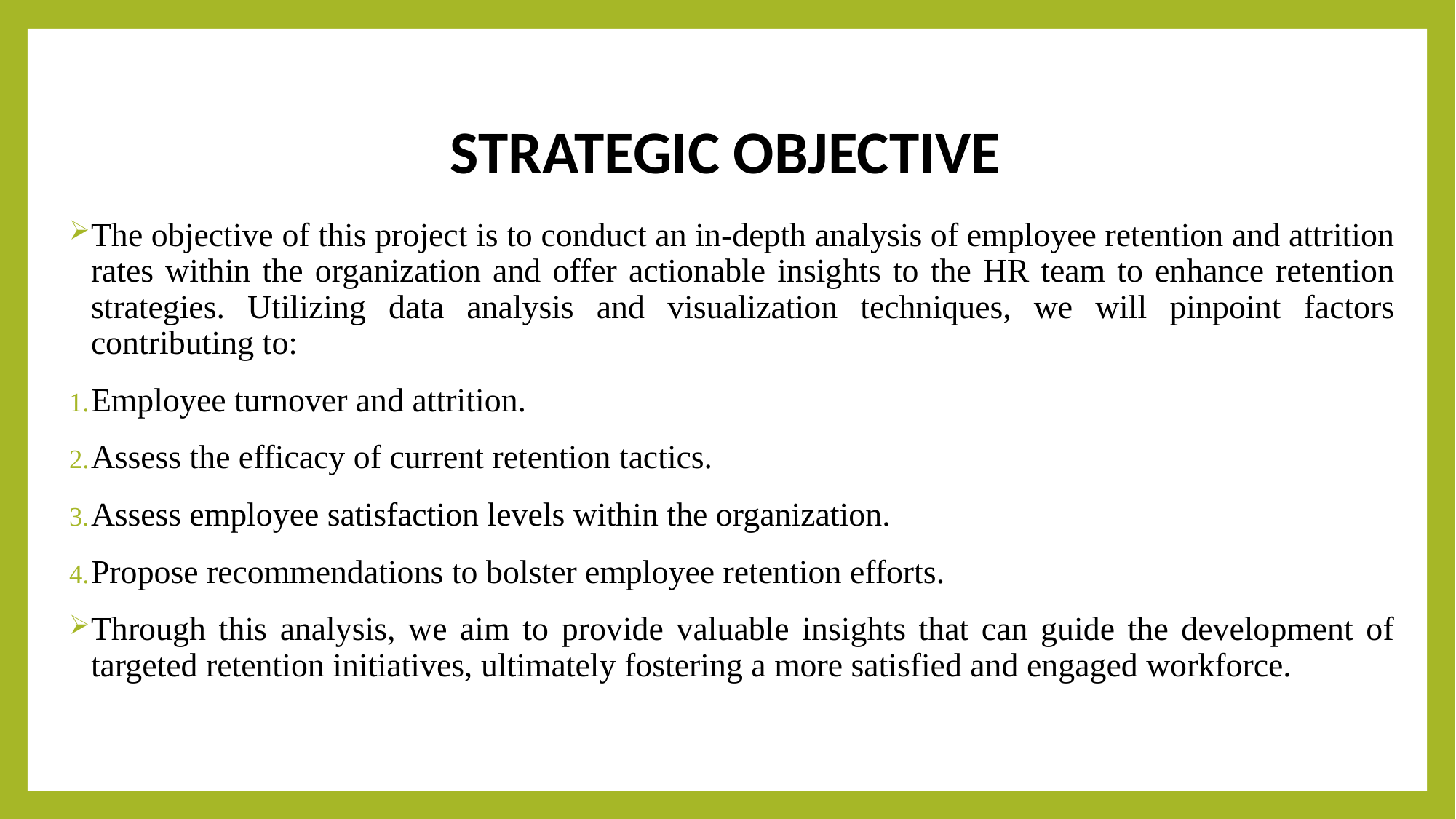

# STRATEGIC OBJECTIVE
The objective of this project is to conduct an in-depth analysis of employee retention and attrition rates within the organization and offer actionable insights to the HR team to enhance retention strategies. Utilizing data analysis and visualization techniques, we will pinpoint factors contributing to:
Employee turnover and attrition.
Assess the efficacy of current retention tactics.
Assess employee satisfaction levels within the organization.
Propose recommendations to bolster employee retention efforts.
Through this analysis, we aim to provide valuable insights that can guide the development of targeted retention initiatives, ultimately fostering a more satisfied and engaged workforce.